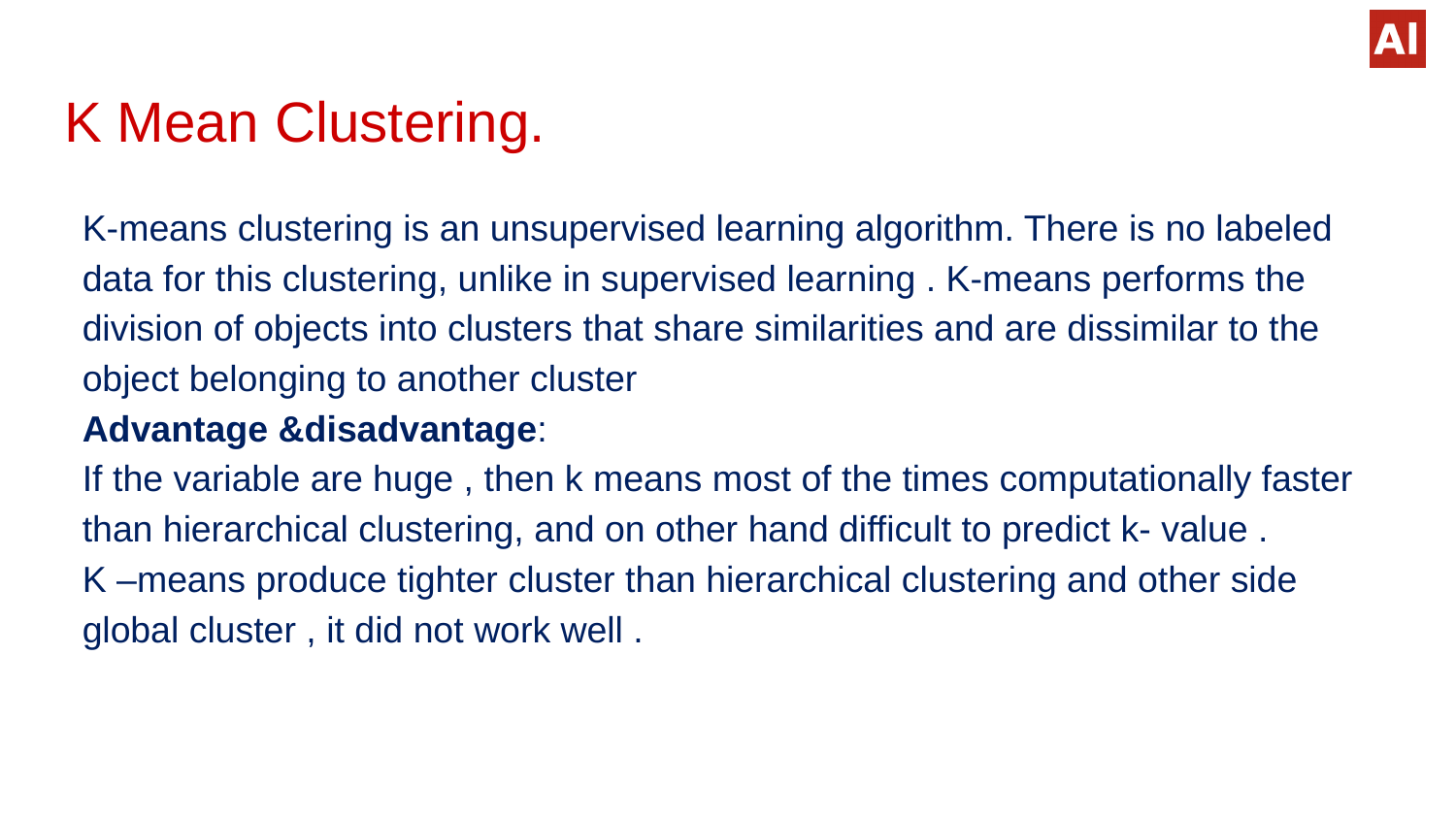

# K Mean Clustering.
K-means clustering is an unsupervised learning algorithm. There is no labeled
data for this clustering, unlike in supervised learning . K-means performs the
division of objects into clusters that share similarities and are dissimilar to the
object belonging to another cluster
Advantage &disadvantage:
If the variable are huge , then k means most of the times computationally faster
than hierarchical clustering, and on other hand difficult to predict k- value .
K –means produce tighter cluster than hierarchical clustering and other side
global cluster , it did not work well .